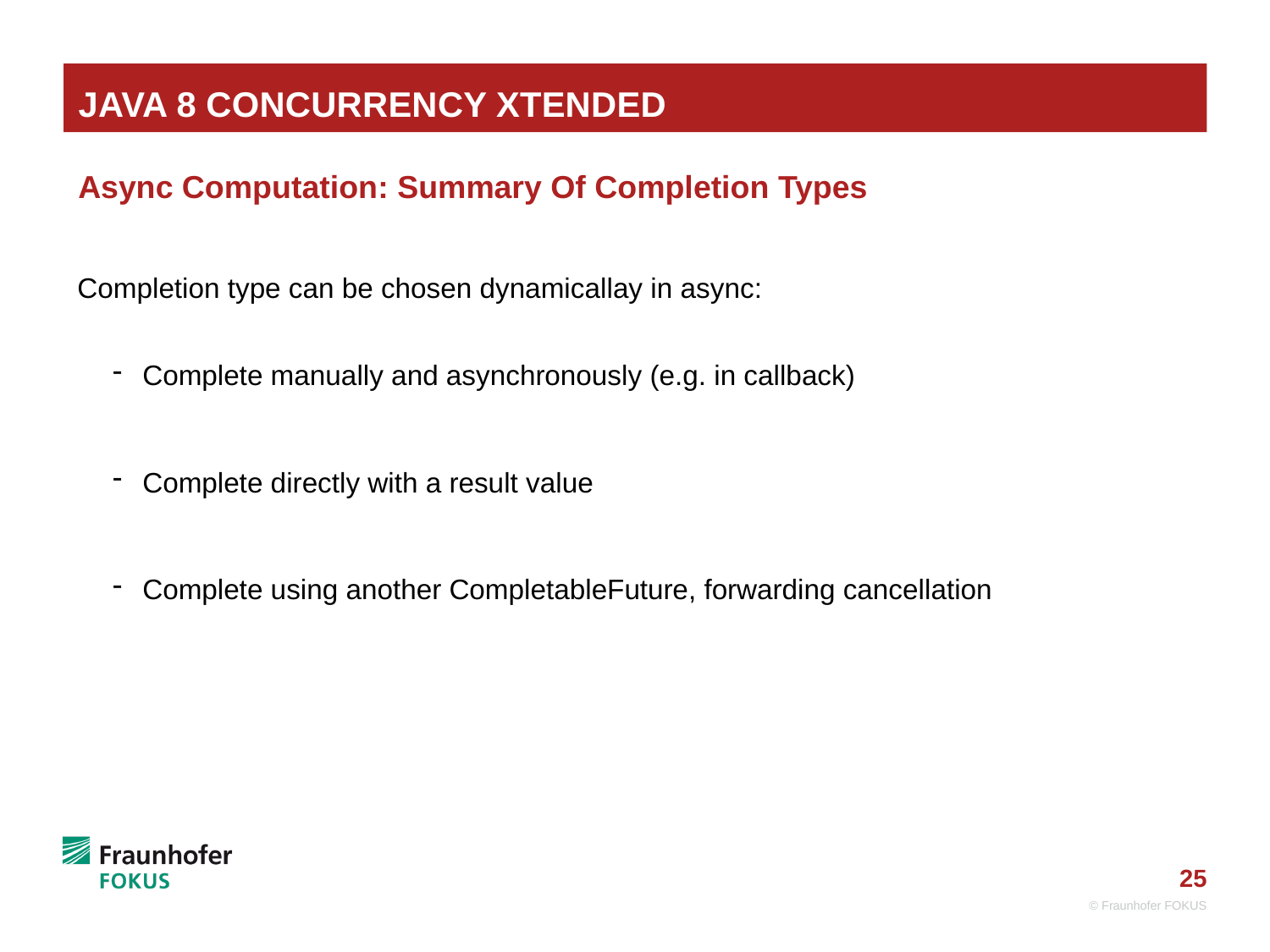

# Java 8 Concurrency Xtended
Async Computation: Summary Of Completion Types

Completion type can be chosen dynamicallay in async:
Complete manually and asynchronously (e.g. in callback)

Complete directly with a result value

Complete using another CompletableFuture, forwarding cancellation

© Fraunhofer FOKUS